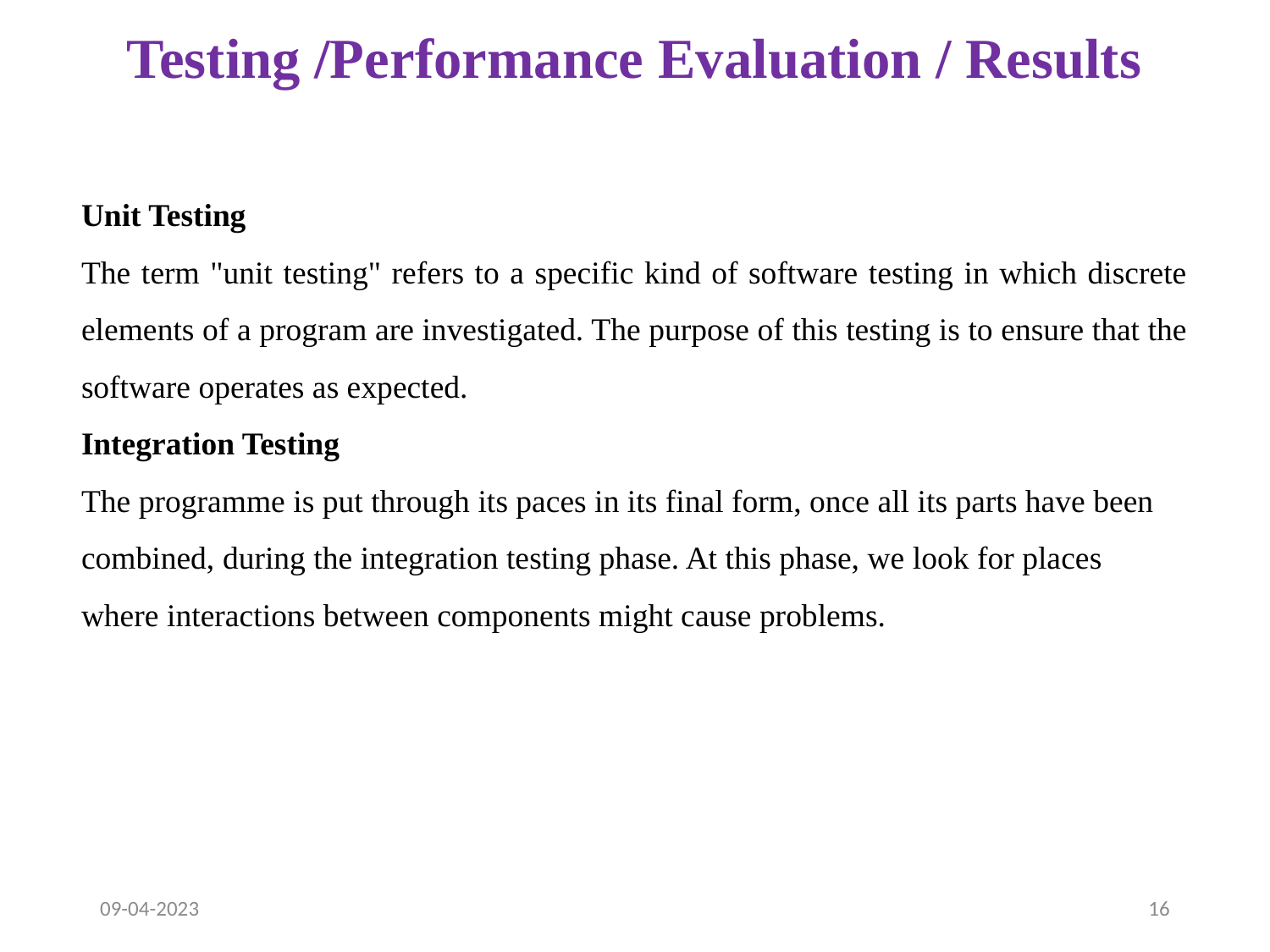

# Testing /Performance Evaluation / Results
Unit Testing
The term "unit testing" refers to a specific kind of software testing in which discrete elements of a program are investigated. The purpose of this testing is to ensure that the software operates as expected.
Integration Testing
The programme is put through its paces in its final form, once all its parts have been combined, during the integration testing phase. At this phase, we look for places where interactions between components might cause problems.

09-04-2023
16